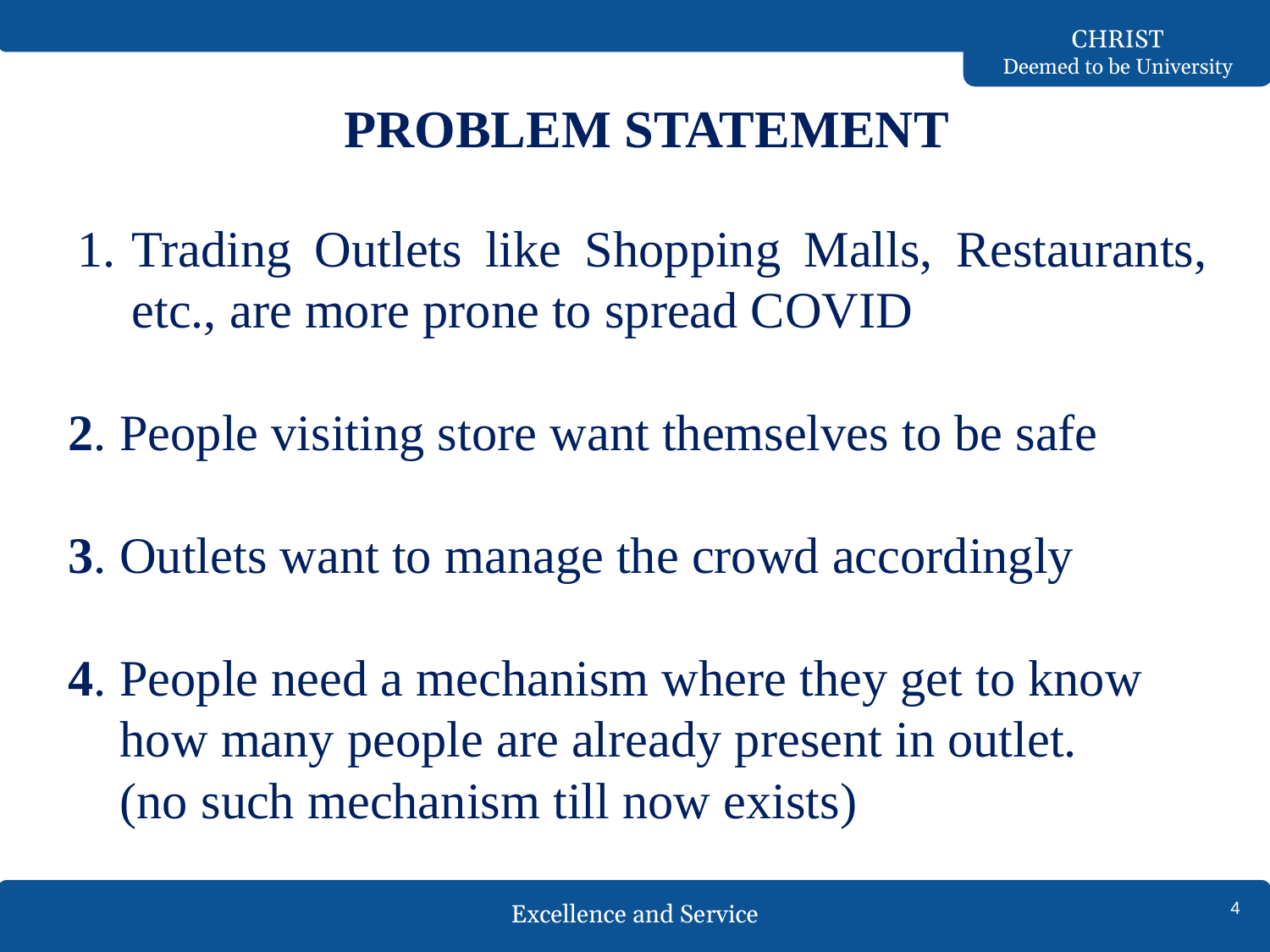

# PROBLEM STATEMENT

Trading Outlets like Shopping Malls, Restaurants, etc., are more prone to spread COVID

2. People visiting store want themselves to be safe

3. Outlets want to manage the crowd accordingly

4. People need a mechanism where they get to know
    how many people are already present in outlet.
    (no such mechanism till now exists)

4